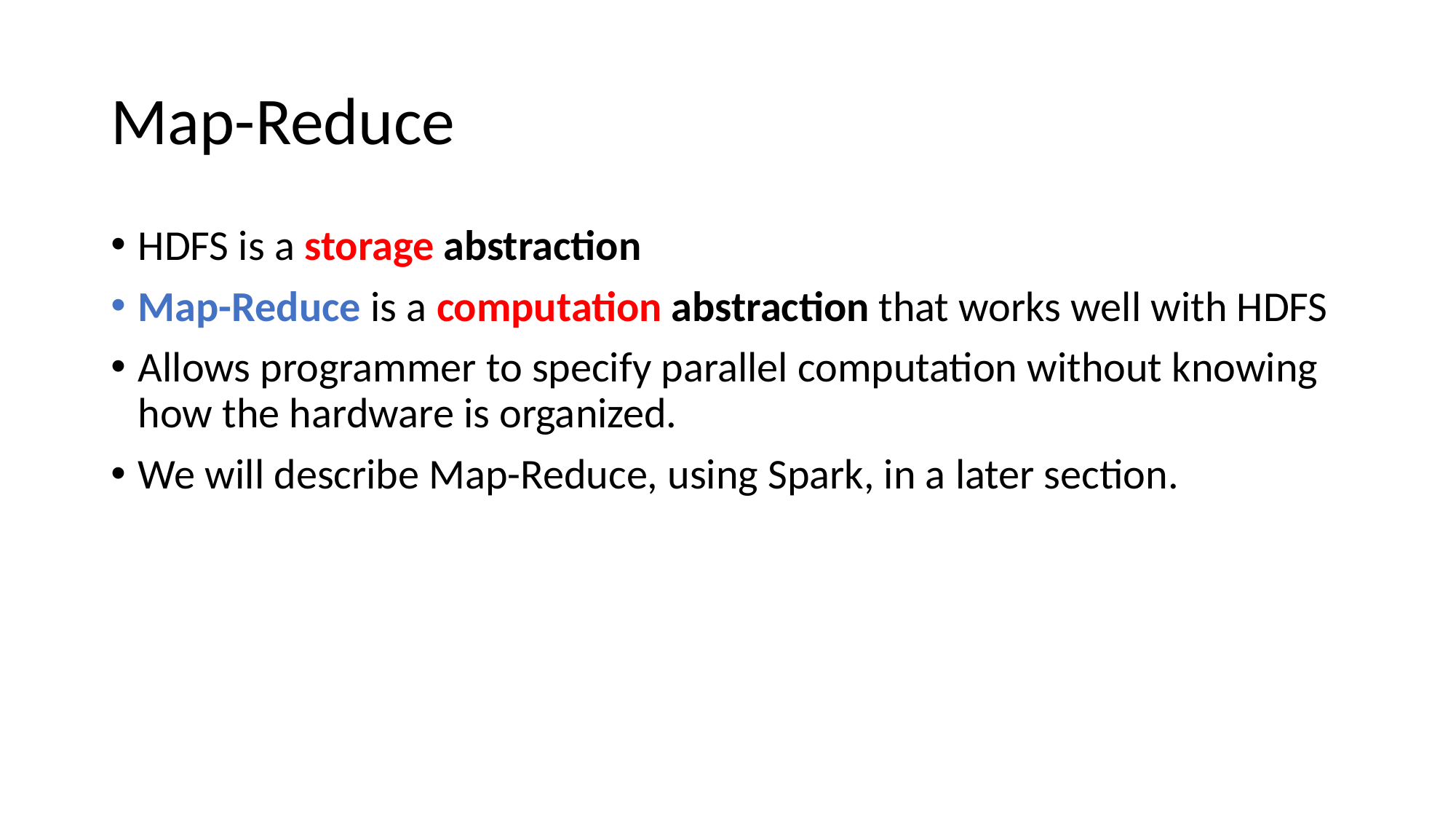

# Map-Reduce
HDFS is a storage abstraction
Map-Reduce is a computation abstraction that works well with HDFS
Allows programmer to specify parallel computation without knowing how the hardware is organized.
We will describe Map-Reduce, using Spark, in a later section.